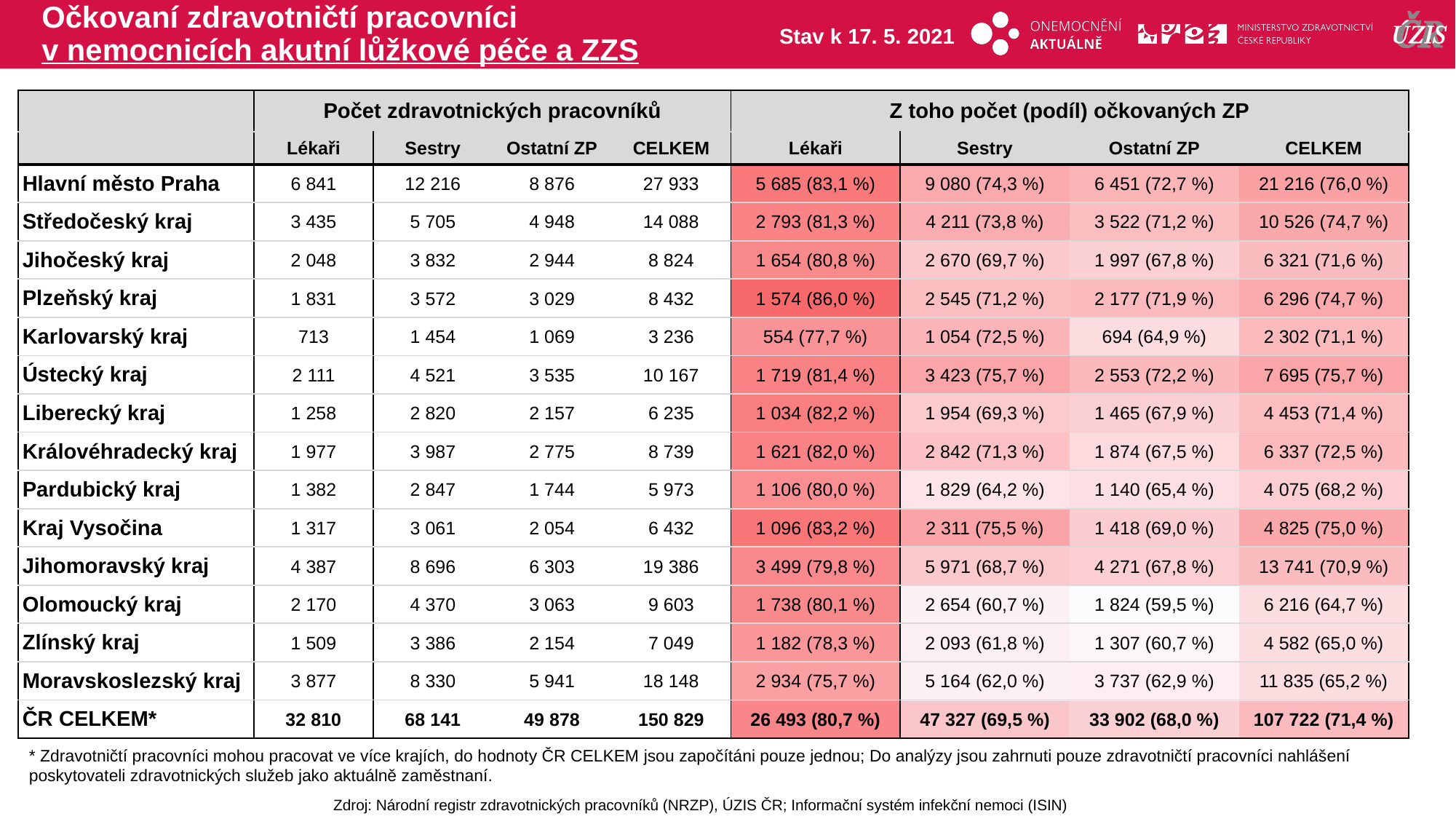

# Očkovaní zdravotničtí pracovníci v nemocnicích akutní lůžkové péče a ZZS
Stav k 17. 5. 2021
|  | Počet zdravotnických pracovníků |  |  |  | Z toho počet (podíl) očkovaných ZP |  |  |  |
| --- | --- | --- | --- | --- | --- | --- | --- | --- |
|  | Lékaři | Sestry | Ostatní ZP | CELKEM | Lékaři | Sestry | Ostatní ZP | CELKEM |
| Hlavní město Praha | 6 841 | 12 216 | 8 876 | 27 933 | 5 685 (83,1 %) | 9 080 (74,3 %) | 6 451 (72,7 %) | 21 216 (76,0 %) |
| Středočeský kraj | 3 435 | 5 705 | 4 948 | 14 088 | 2 793 (81,3 %) | 4 211 (73,8 %) | 3 522 (71,2 %) | 10 526 (74,7 %) |
| Jihočeský kraj | 2 048 | 3 832 | 2 944 | 8 824 | 1 654 (80,8 %) | 2 670 (69,7 %) | 1 997 (67,8 %) | 6 321 (71,6 %) |
| Plzeňský kraj | 1 831 | 3 572 | 3 029 | 8 432 | 1 574 (86,0 %) | 2 545 (71,2 %) | 2 177 (71,9 %) | 6 296 (74,7 %) |
| Karlovarský kraj | 713 | 1 454 | 1 069 | 3 236 | 554 (77,7 %) | 1 054 (72,5 %) | 694 (64,9 %) | 2 302 (71,1 %) |
| Ústecký kraj | 2 111 | 4 521 | 3 535 | 10 167 | 1 719 (81,4 %) | 3 423 (75,7 %) | 2 553 (72,2 %) | 7 695 (75,7 %) |
| Liberecký kraj | 1 258 | 2 820 | 2 157 | 6 235 | 1 034 (82,2 %) | 1 954 (69,3 %) | 1 465 (67,9 %) | 4 453 (71,4 %) |
| Královéhradecký kraj | 1 977 | 3 987 | 2 775 | 8 739 | 1 621 (82,0 %) | 2 842 (71,3 %) | 1 874 (67,5 %) | 6 337 (72,5 %) |
| Pardubický kraj | 1 382 | 2 847 | 1 744 | 5 973 | 1 106 (80,0 %) | 1 829 (64,2 %) | 1 140 (65,4 %) | 4 075 (68,2 %) |
| Kraj Vysočina | 1 317 | 3 061 | 2 054 | 6 432 | 1 096 (83,2 %) | 2 311 (75,5 %) | 1 418 (69,0 %) | 4 825 (75,0 %) |
| Jihomoravský kraj | 4 387 | 8 696 | 6 303 | 19 386 | 3 499 (79,8 %) | 5 971 (68,7 %) | 4 271 (67,8 %) | 13 741 (70,9 %) |
| Olomoucký kraj | 2 170 | 4 370 | 3 063 | 9 603 | 1 738 (80,1 %) | 2 654 (60,7 %) | 1 824 (59,5 %) | 6 216 (64,7 %) |
| Zlínský kraj | 1 509 | 3 386 | 2 154 | 7 049 | 1 182 (78,3 %) | 2 093 (61,8 %) | 1 307 (60,7 %) | 4 582 (65,0 %) |
| Moravskoslezský kraj | 3 877 | 8 330 | 5 941 | 18 148 | 2 934 (75,7 %) | 5 164 (62,0 %) | 3 737 (62,9 %) | 11 835 (65,2 %) |
| ČR CELKEM\* | 32 810 | 68 141 | 49 878 | 150 829 | 26 493 (80,7 %) | 47 327 (69,5 %) | 33 902 (68,0 %) | 107 722 (71,4 %) |
|  |  |  |  |
| --- | --- | --- | --- |
|  |  |  |  |
|  |  |  |  |
|  |  |  |  |
|  |  |  |  |
|  |  |  |  |
|  |  |  |  |
|  |  |  |  |
|  |  |  |  |
|  |  |  |  |
|  |  |  |  |
|  |  |  |  |
|  |  |  |  |
|  |  |  |  |
|  |  |  |  |
* Zdravotničtí pracovníci mohou pracovat ve více krajích, do hodnoty ČR CELKEM jsou započítáni pouze jednou; Do analýzy jsou zahrnuti pouze zdravotničtí pracovníci nahlášení poskytovateli zdravotnických služeb jako aktuálně zaměstnaní.
Zdroj: Národní registr zdravotnických pracovníků (NRZP), ÚZIS ČR; Informační systém infekční nemoci (ISIN)